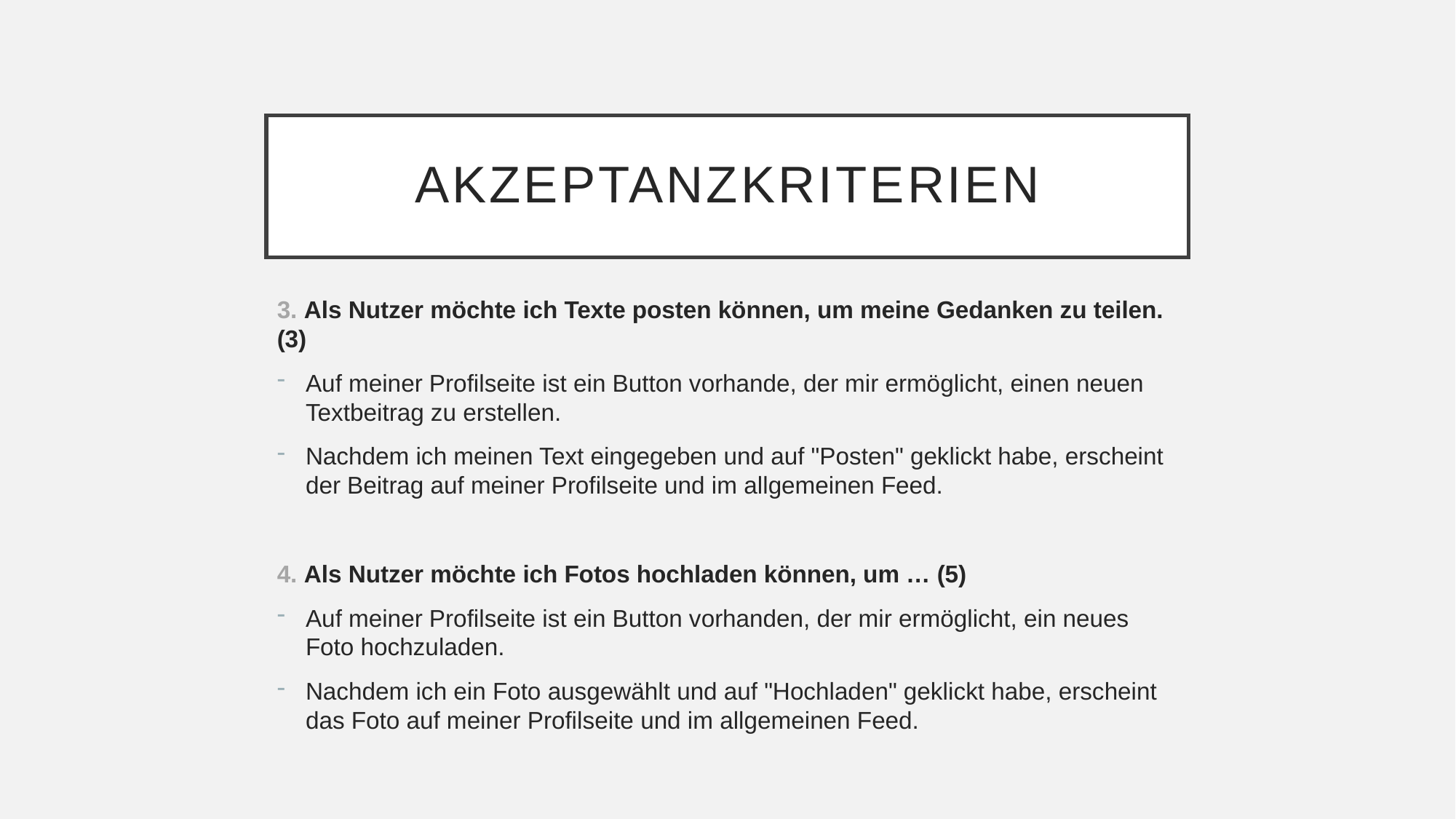

Akzeptanzkriterien
3. Als Nutzer möchte ich Texte posten können, um meine Gedanken zu teilen. (3)
Auf meiner Profilseite ist ein Button vorhande, der mir ermöglicht, einen neuen Textbeitrag zu erstellen.
Nachdem ich meinen Text eingegeben und auf "Posten" geklickt habe, erscheint der Beitrag auf meiner Profilseite und im allgemeinen Feed.

4. Als Nutzer möchte ich Fotos hochladen können, um … (5)
Auf meiner Profilseite ist ein Button vorhanden, der mir ermöglicht, ein neues Foto hochzuladen.
Nachdem ich ein Foto ausgewählt und auf "Hochladen" geklickt habe, erscheint das Foto auf meiner Profilseite und im allgemeinen Feed.